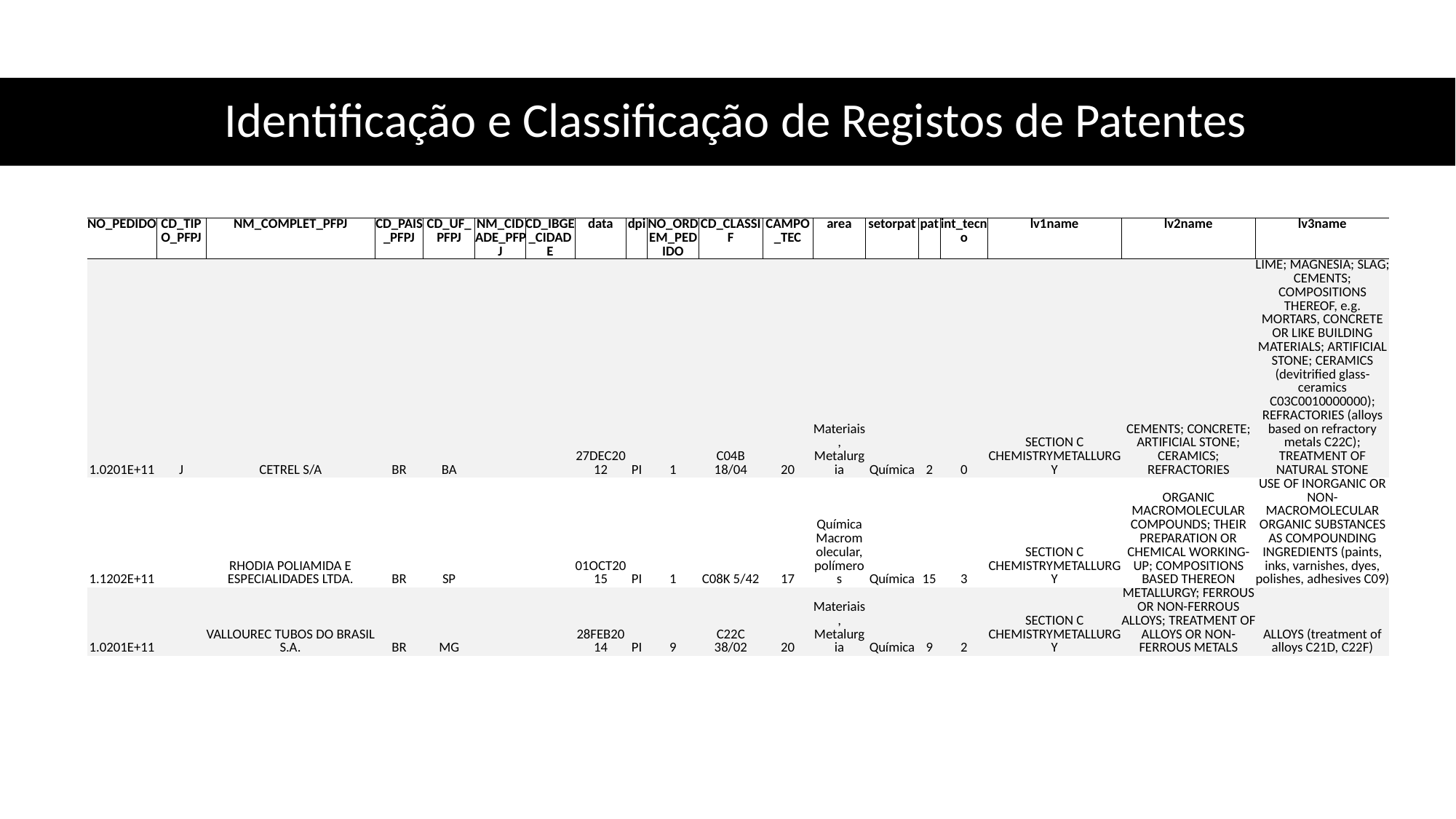

# Identificação e Classificação de Registos de Patentes

| NO\_PEDIDO | CD\_TIPO\_PFPJ | NM\_COMPLET\_PFPJ | CD\_PAIS\_PFPJ | CD\_UF\_PFPJ | NM\_CIDADE\_PFPJ | CD\_IBGE\_CIDADE | data | dpi | NO\_ORDEM\_PEDIDO | CD\_CLASSIF | CAMPO\_TEC | area | setorpat | pat | int\_tecno | lv1name | lv2name | lv3name |
| --- | --- | --- | --- | --- | --- | --- | --- | --- | --- | --- | --- | --- | --- | --- | --- | --- | --- | --- |
| 1.0201E+11 | J | CETREL S/A | BR | BA |  |  | 27DEC2012 | PI | 1 | C04B 18/04 | 20 | Materiais, Metalurgia | Química | 2 | 0 | SECTION C CHEMISTRYMETALLURGY | CEMENTS; CONCRETE; ARTIFICIAL STONE; CERAMICS; REFRACTORIES | LIME; MAGNESIA; SLAG; CEMENTS; COMPOSITIONS THEREOF, e.g. MORTARS, CONCRETE OR LIKE BUILDING MATERIALS; ARTIFICIAL STONE; CERAMICS (devitrified glass-ceramics C03C0010000000); REFRACTORIES (alloys based on refractory metals C22C); TREATMENT OF NATURAL STONE |
| 1.1202E+11 |  | RHODIA POLIAMIDA E ESPECIALIDADES LTDA. | BR | SP |  |  | 01OCT2015 | PI | 1 | C08K 5/42 | 17 | Química Macromolecular, polímeros | Química | 15 | 3 | SECTION C CHEMISTRYMETALLURGY | ORGANIC MACROMOLECULAR COMPOUNDS; THEIR PREPARATION OR CHEMICAL WORKING-UP; COMPOSITIONS BASED THEREON | USE OF INORGANIC OR NON-MACROMOLECULAR ORGANIC SUBSTANCES AS COMPOUNDING INGREDIENTS (paints, inks, varnishes, dyes, polishes, adhesives C09) |
| 1.0201E+11 |  | VALLOUREC TUBOS DO BRASIL S.A. | BR | MG |  |  | 28FEB2014 | PI | 9 | C22C 38/02 | 20 | Materiais, Metalurgia | Química | 9 | 2 | SECTION C CHEMISTRYMETALLURGY | METALLURGY; FERROUS OR NON-FERROUS ALLOYS; TREATMENT OF ALLOYS OR NON-FERROUS METALS | ALLOYS (treatment of alloys C21D, C22F) |